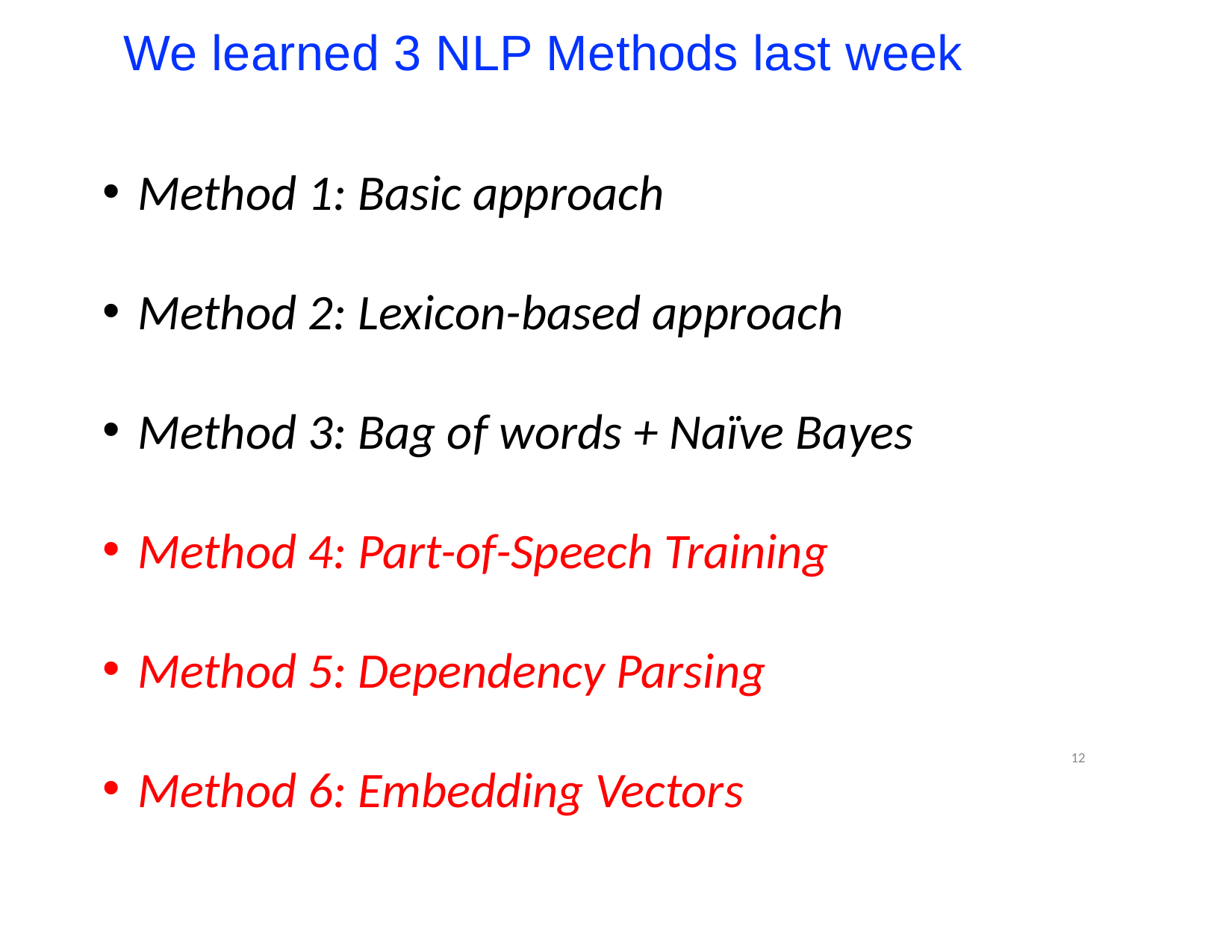

# We learned 3 NLP Methods last week
Method 1: Basic approach
Method 2: Lexicon-based approach
Method 3: Bag of words + Naïve Bayes
Method 4: Part-of-Speech Training
Method 5: Dependency Parsing
Method 6: Embedding Vectors

12